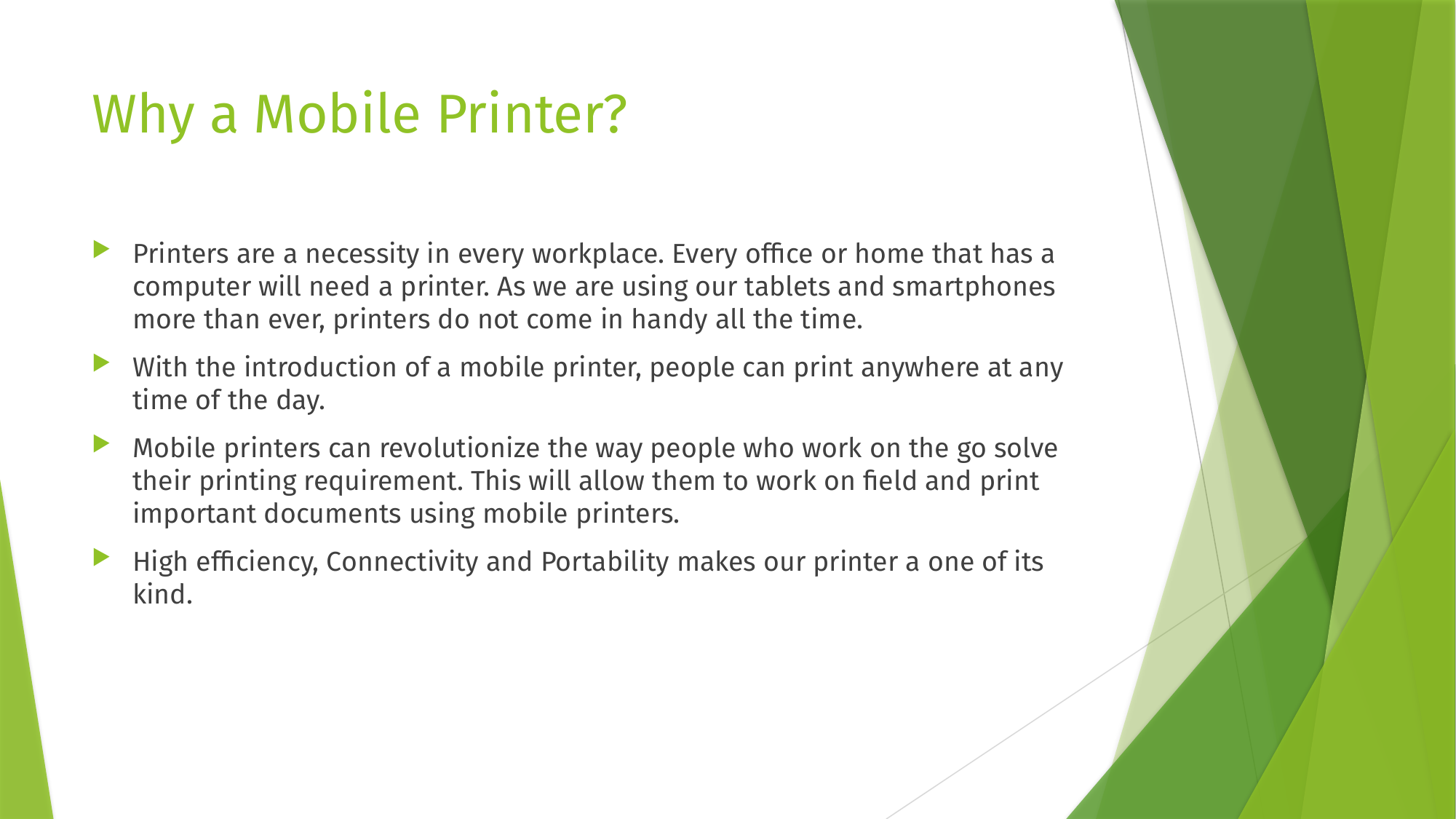

# Why a Mobile Printer?
Printers are a necessity in every workplace. Every office or home that has a computer will need a printer. As we are using our tablets and smartphones more than ever, printers do not come in handy all the time.
With the introduction of a mobile printer, people can print anywhere at any time of the day.
Mobile printers can revolutionize the way people who work on the go solve their printing requirement. This will allow them to work on field and print important documents using mobile printers.
High efficiency, Connectivity and Portability makes our printer a one of its kind.